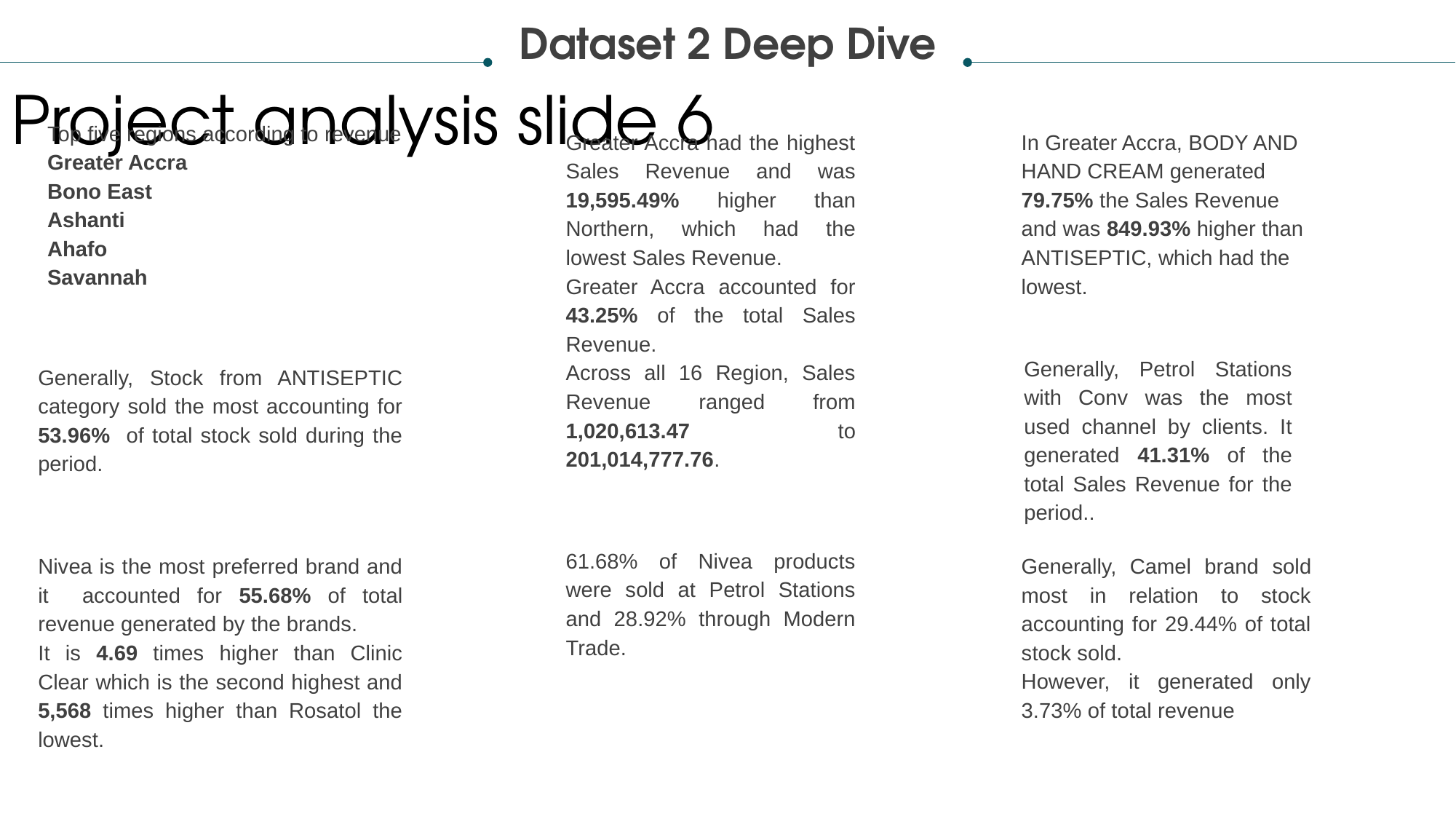

Dataset 2 Deep Dive
Project analysis slide 6
Top five regions according to revenue
Greater Accra
Bono East
Ashanti
Ahafo
Savannah

Greater Accra had the highest Sales Revenue and was 19,595.49% higher than Northern, which had the lowest Sales Revenue.
﻿Greater Accra accounted for 43.25% of the total Sales Revenue.
﻿Across all 16 Region, Sales Revenue ranged from 1,020,613.47 to 201,014,777.76.﻿
﻿In Greater Accra, BODY AND HAND CREAM generated 79.75% the Sales Revenue and was 849.93% higher than ANTISEPTIC, which had the lowest.
﻿Generally, Petrol Stations with Conv was the most used channel by clients. It generated 41.31% of the total Sales Revenue for the period.﻿.
Generally, Stock from ANTISEPTIC category sold the most accounting for 53.96%  of total stock sold during the period.
Nivea is the most preferred brand and it  accounted for 55.68% of total revenue generated by the brands.
It is 4.69 times higher than Clinic Clear which is the second highest and 5,568 times higher than Rosatol the lowest.
﻿61.68% of Nivea products were sold at Petrol Stations and 28.92% through Modern Trade.
Generally, Camel brand sold most in relation to stock accounting for 29.44% of total stock sold.
However, it generated only 3.73% of total revenue